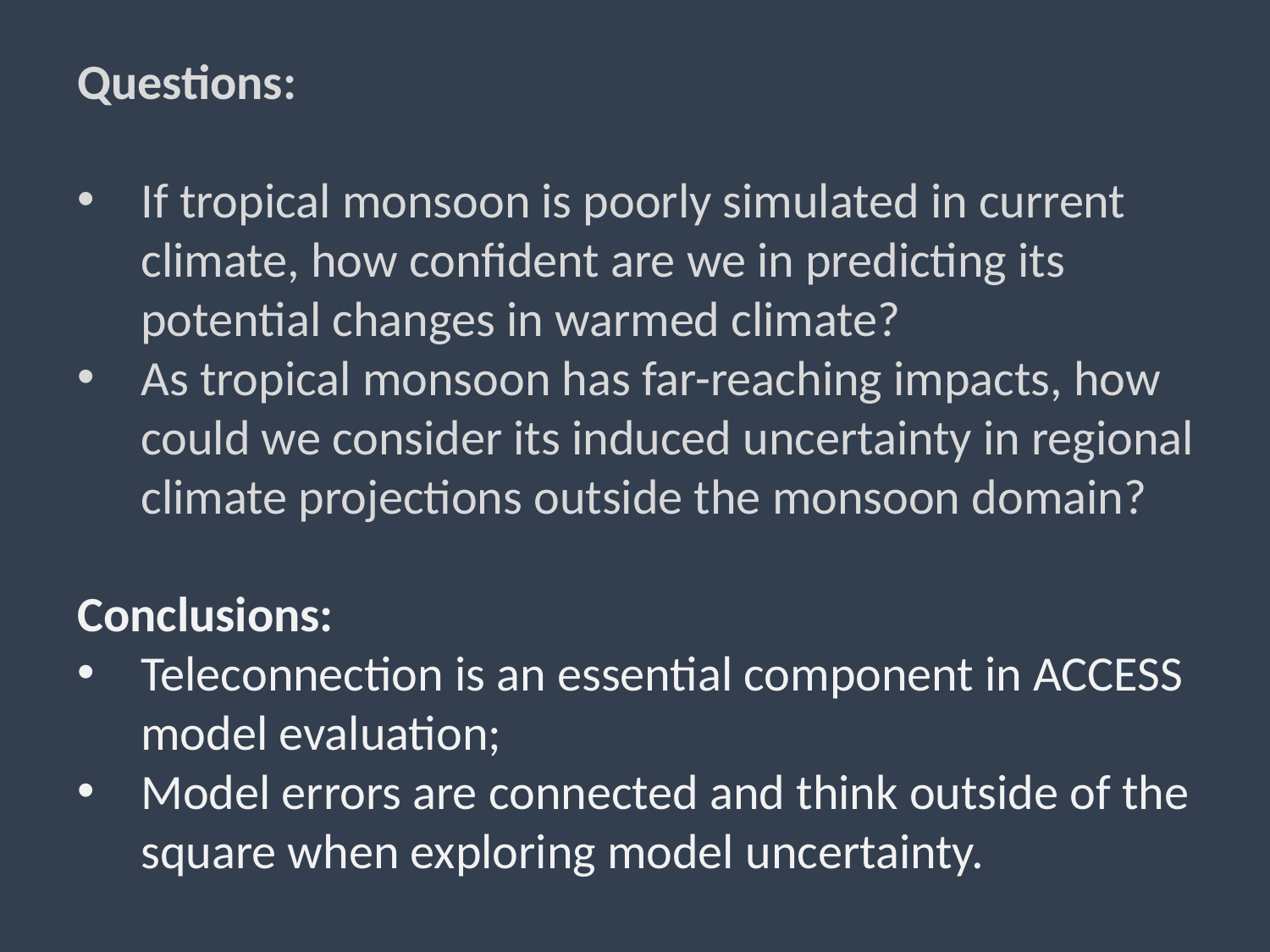

Questions:

If tropical monsoon is poorly simulated in current climate, how confident are we in predicting its potential changes in warmed climate?
As tropical monsoon has far-reaching impacts, how could we consider its induced uncertainty in regional climate projections outside the monsoon domain?

Conclusions:
Teleconnection is an essential component in ACCESS model evaluation;
Model errors are connected and think outside of the square when exploring model uncertainty.